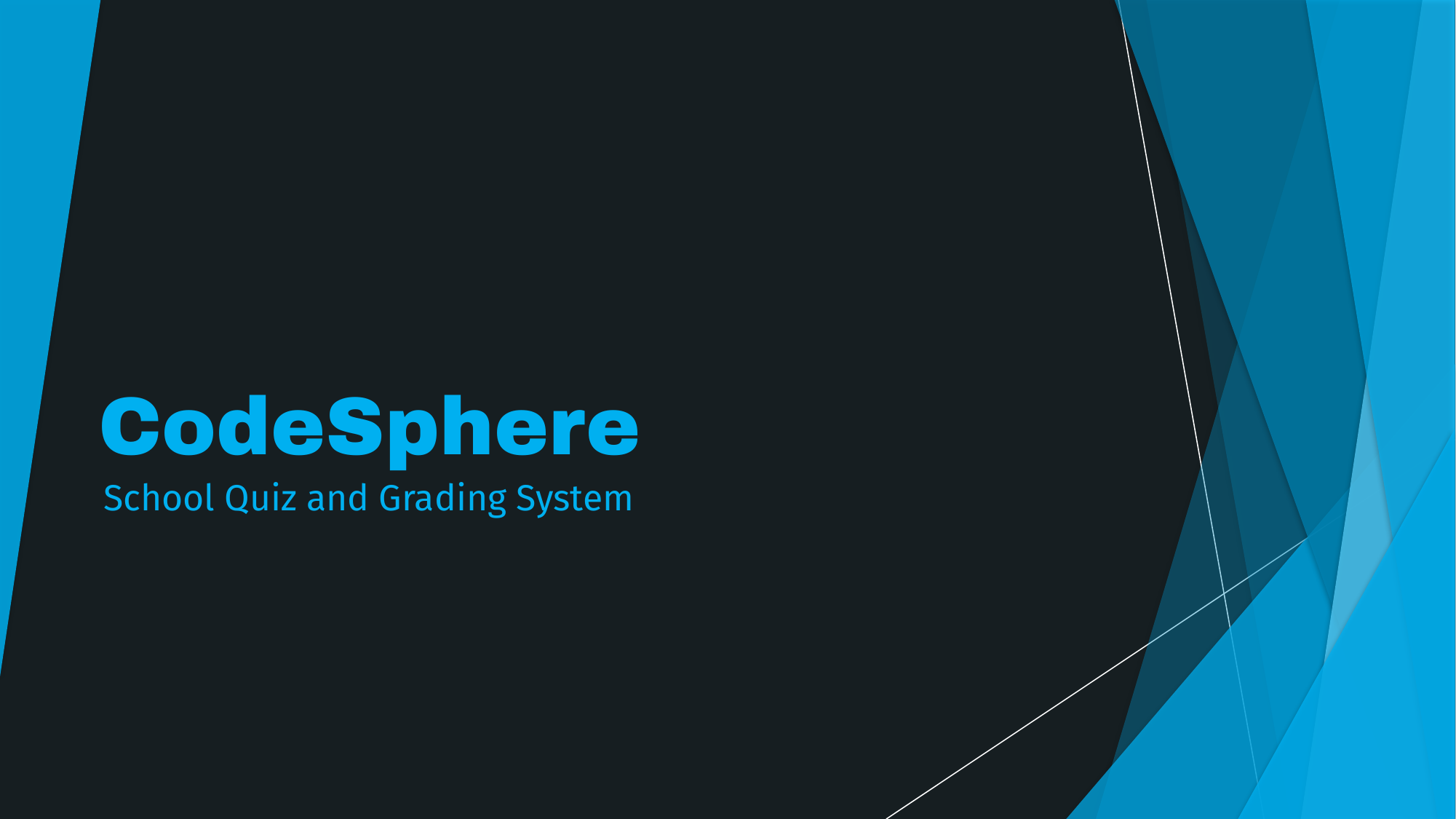

# CodeSphere
School Quiz and Grading System